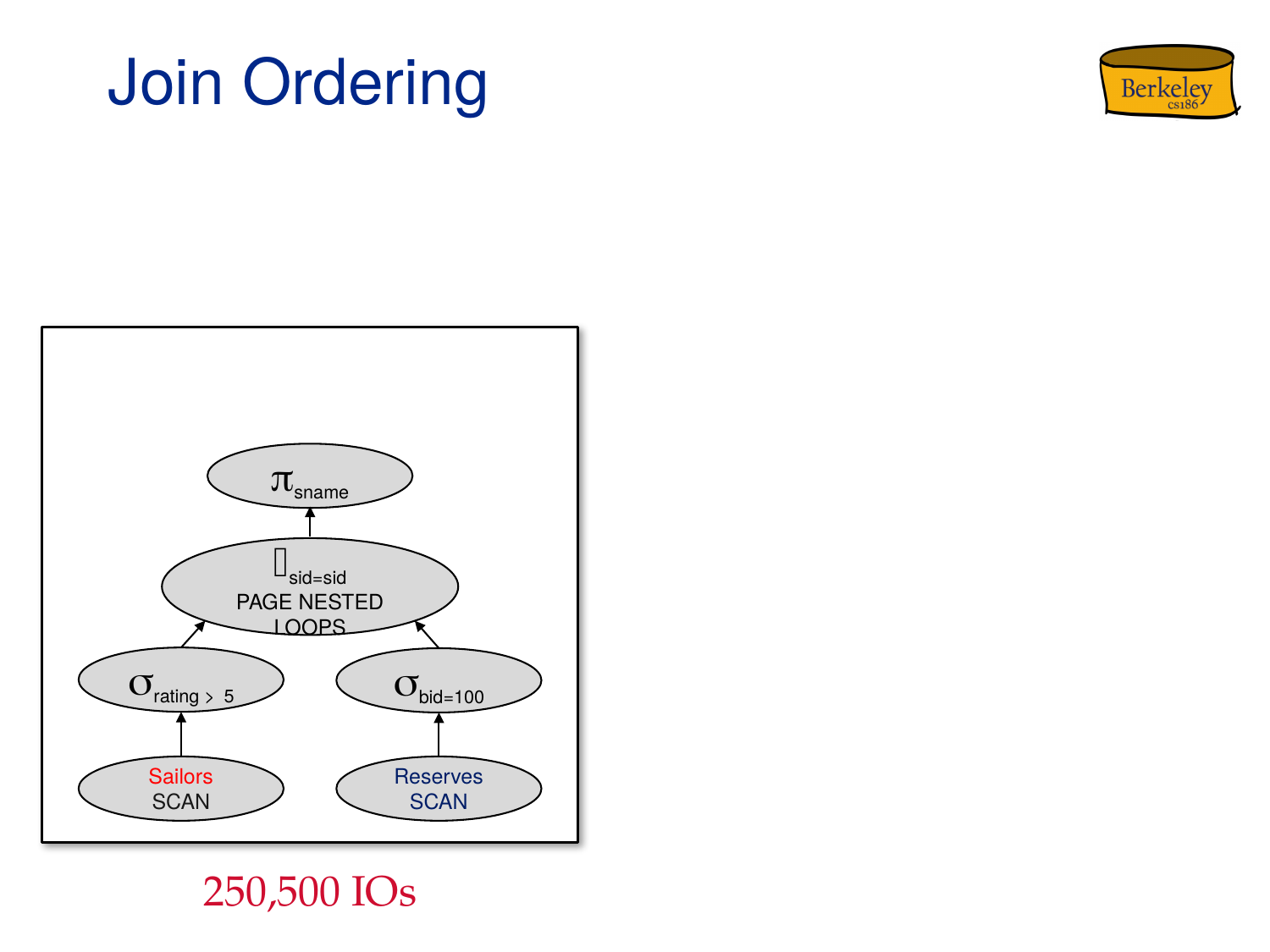

# Join Ordering

πsname
⨝sid=sid
page nested loops
σrating > 5
σbid=100
Reserves
scan
Sailors
scan
250,500 IOs